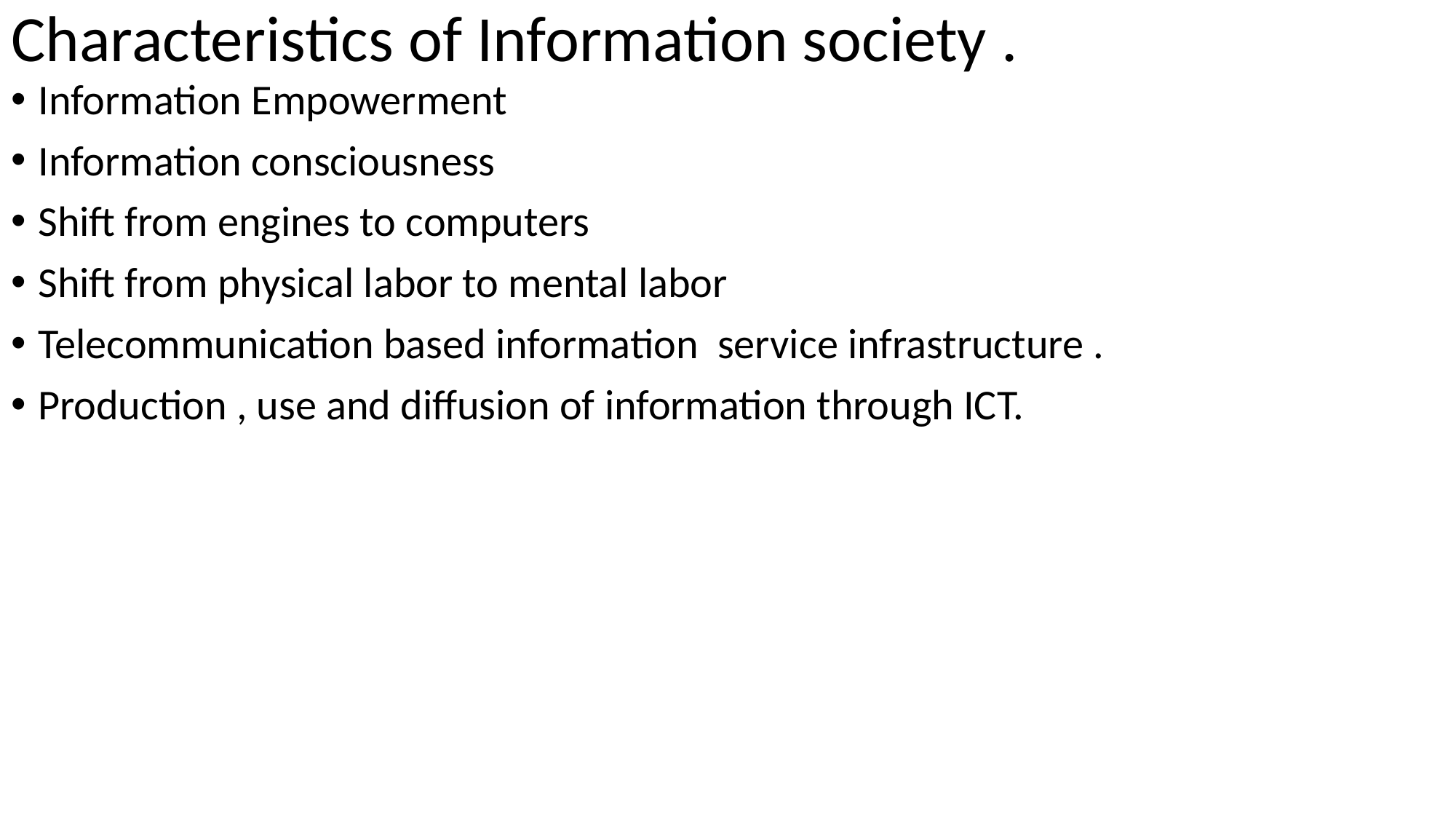

# Characteristics of Information society .
Information Empowerment
Information consciousness
Shift from engines to computers
Shift from physical labor to mental labor
Telecommunication based information  service infrastructure .
Production , use and diffusion of information through ICT.